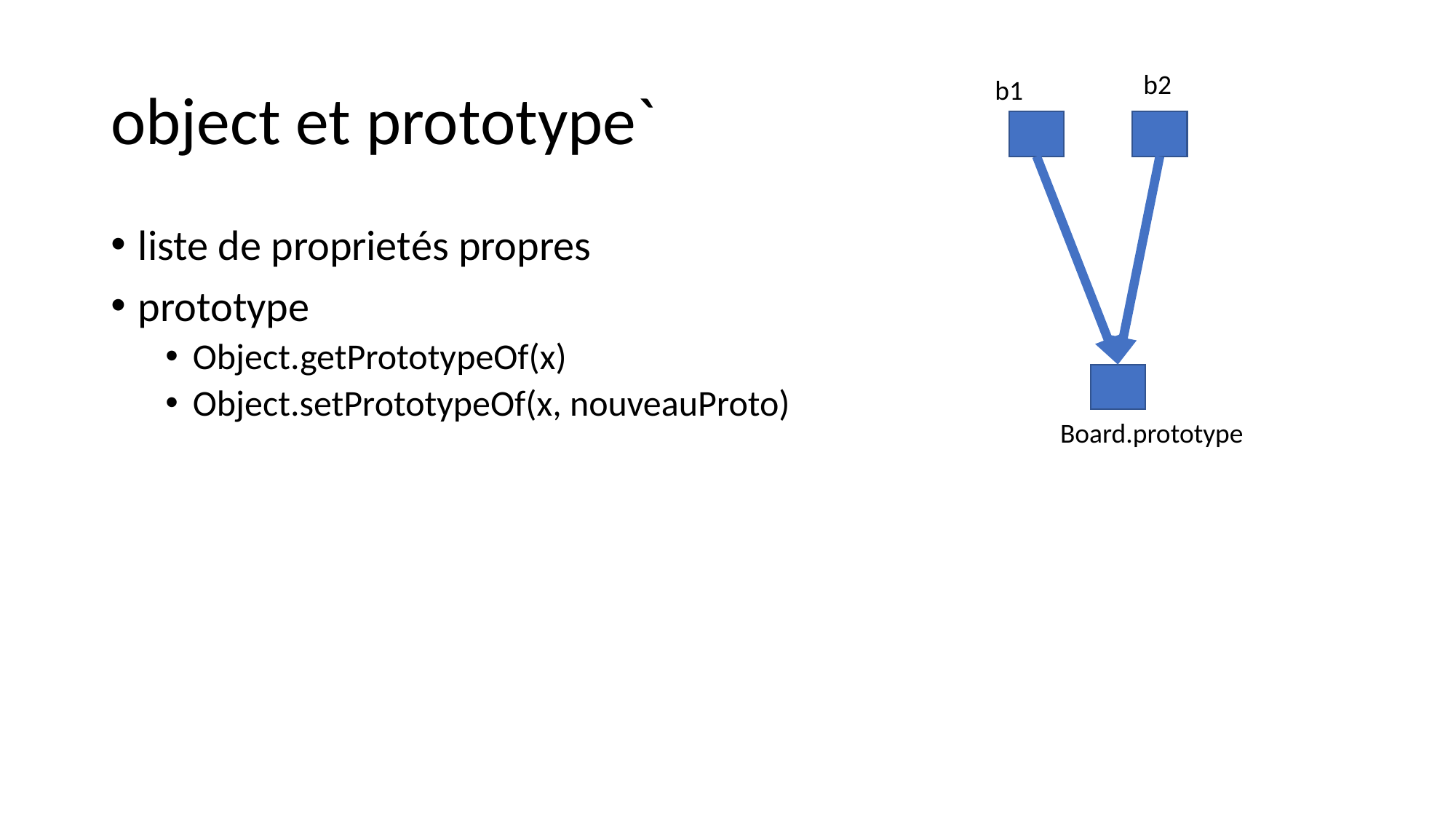

# object et prototype`
b2
b1

liste de proprietés propres
prototype
Object.getPrototypeOf(x)
Object.setPrototypeOf(x, nouveauProto)

Board.prototype